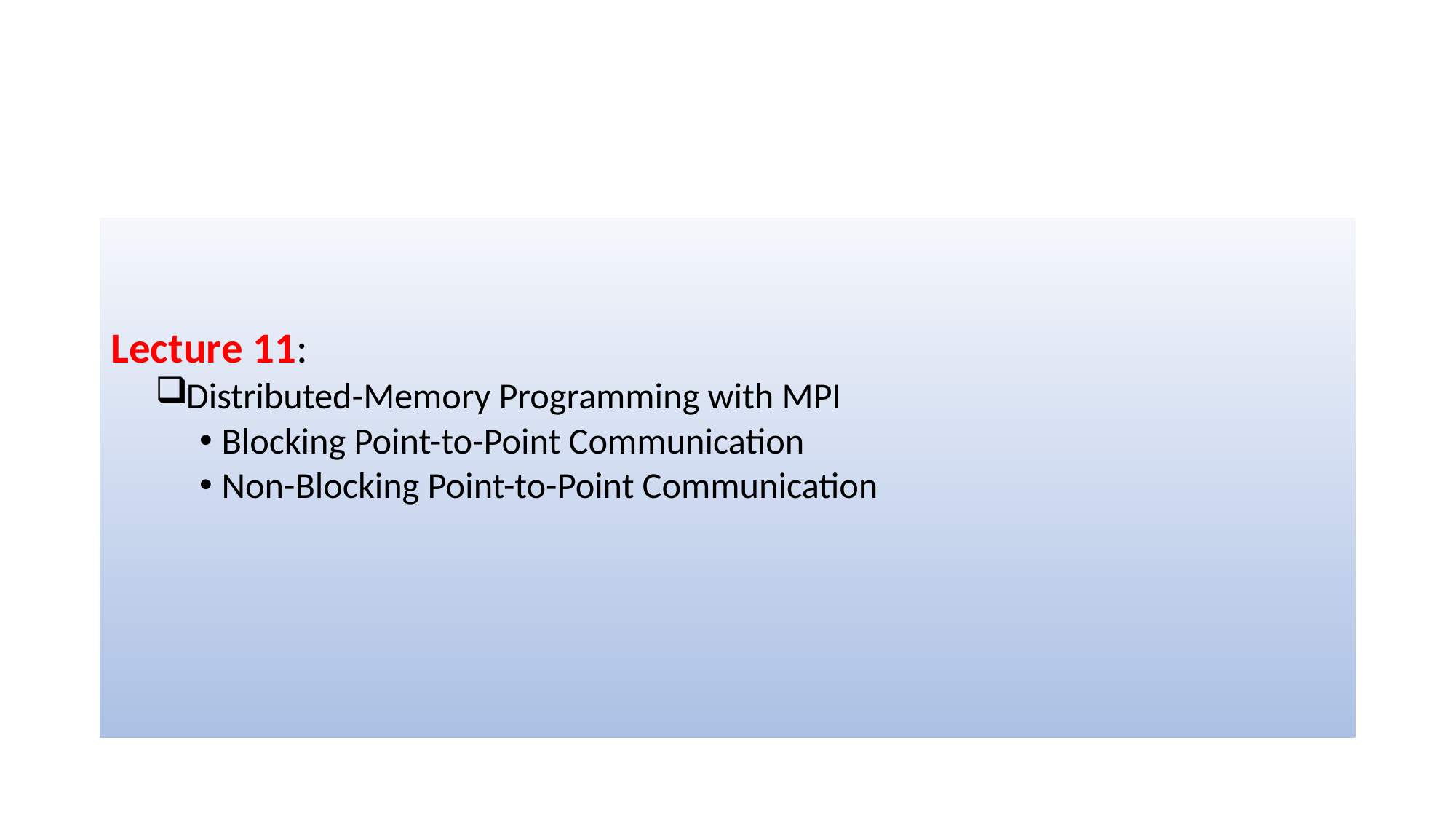

#

Lecture 11:
 Distributed-Memory Programming with MPI
Blocking Point-to-Point Communication
Non-Blocking Point-to-Point Communication